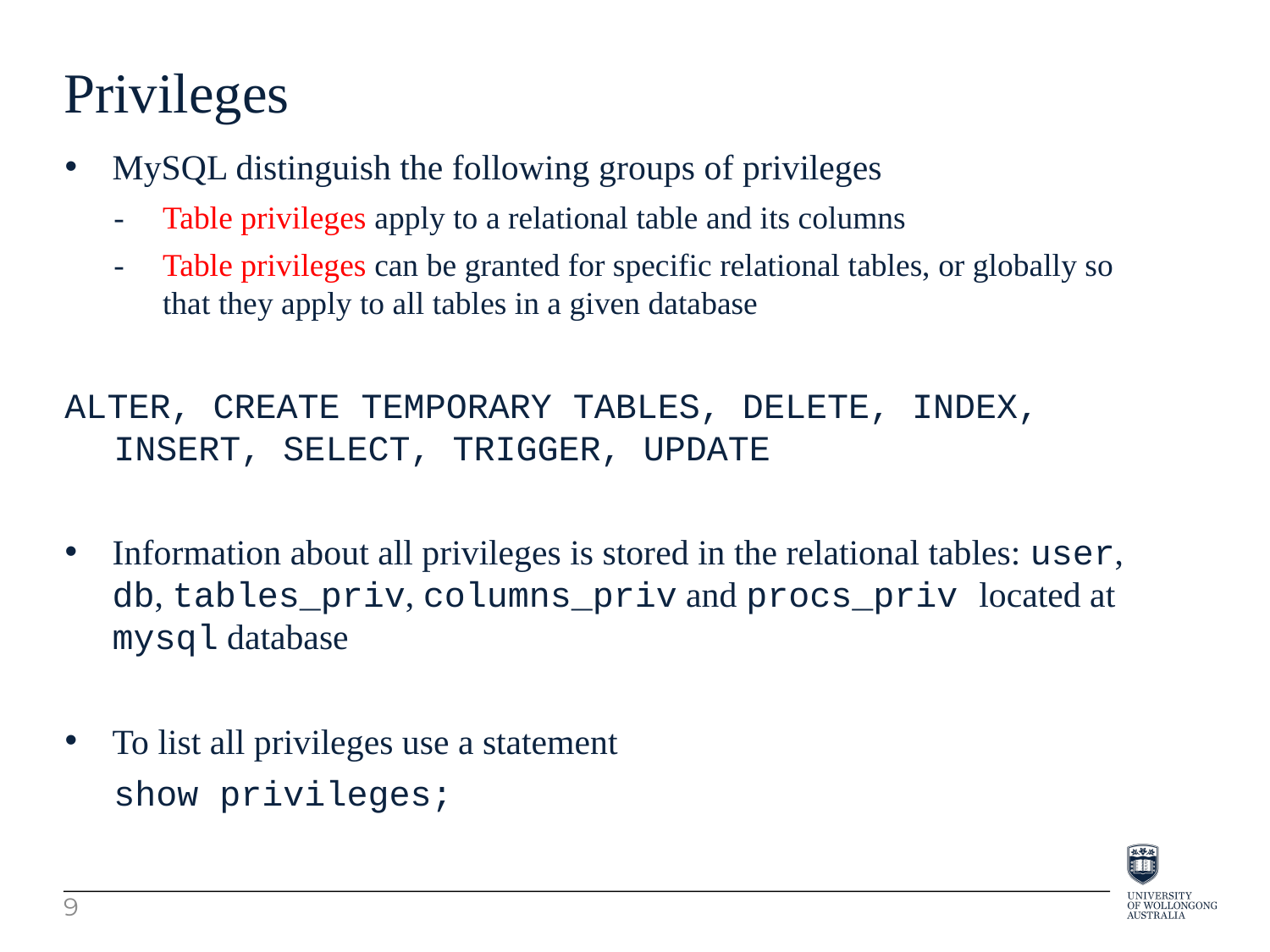

Privileges
MySQL distinguish the following groups of privileges
-	Table privileges apply to a relational table and its columns
-	Table privileges can be granted for specific relational tables, or globally so that they apply to all tables in a given database

ALTER, CREATE TEMPORARY TABLES, DELETE, INDEX, INSERT, SELECT, TRIGGER, UPDATE

Information about all privileges is stored in the relational tables: user, db, tables_priv, columns_priv and procs_priv located at mysql database

To list all privileges use a statement
show privileges;
9